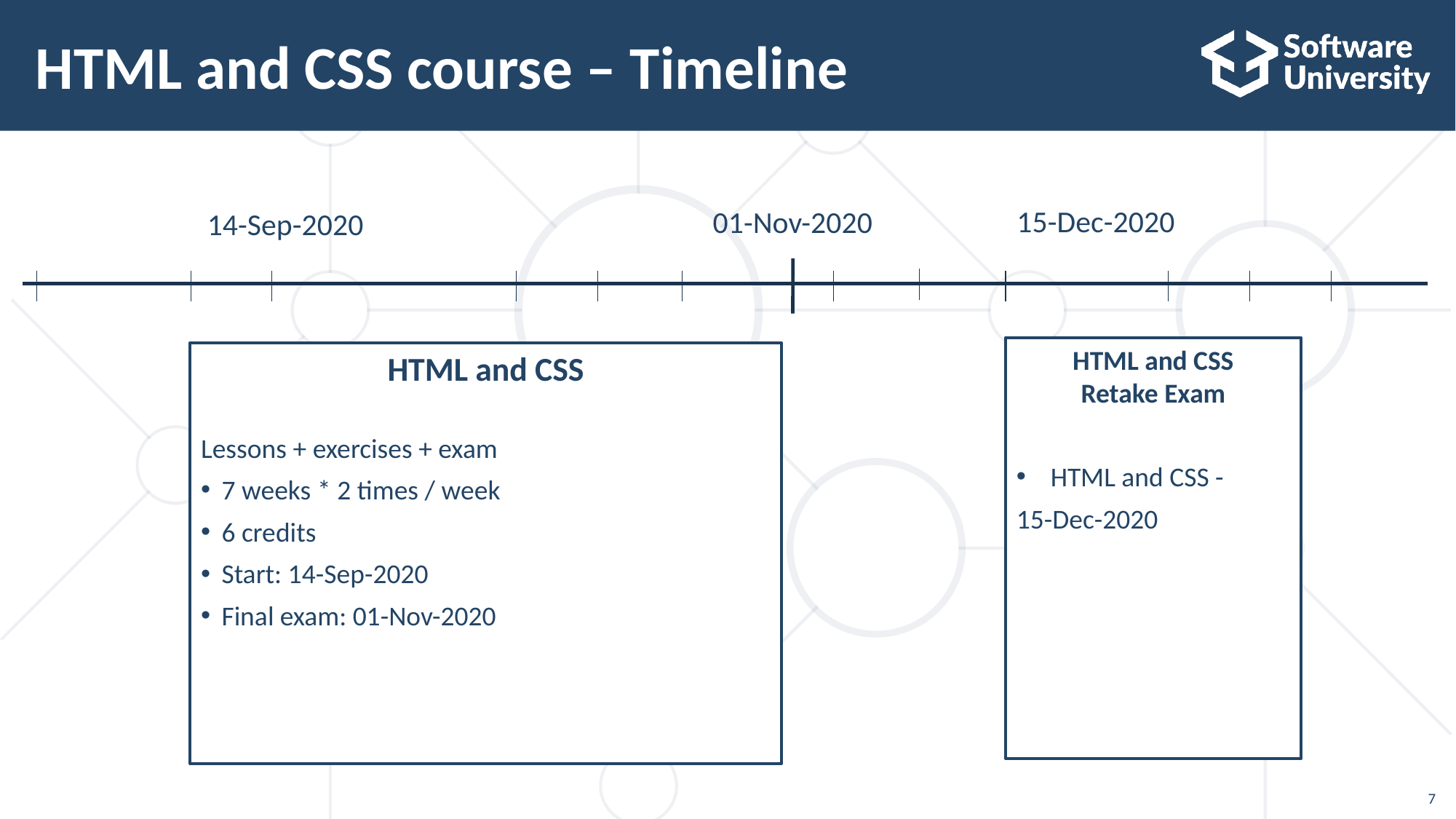

# HTML and CSS course – Timeline
15-Dec-2020
01-Nov-2020
14-Sep-2020
HTML and CSS
Retake Exam

HTML and CSS -
15-Dec-2020

HTML and CSS

Lessons + exercises + exam
7 weeks * 2 times / week
6 credits
Start: 14-Sep-2020
Final exam: 01-Nov-2020
7